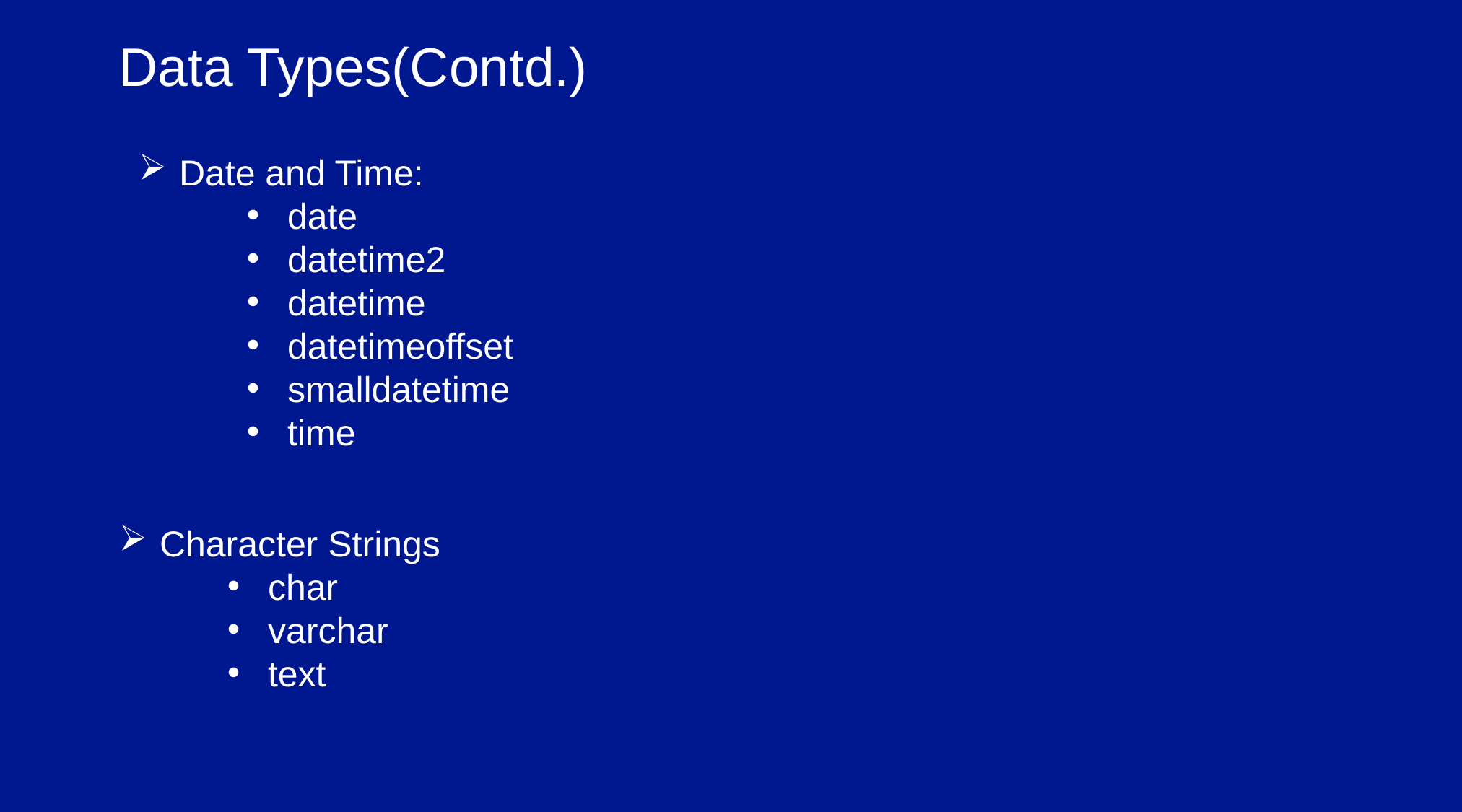

Data Types(Contd.)

Date and Time:
date
datetime2
datetime
datetimeoffset
smalldatetime
time
Character Strings
char
varchar
text